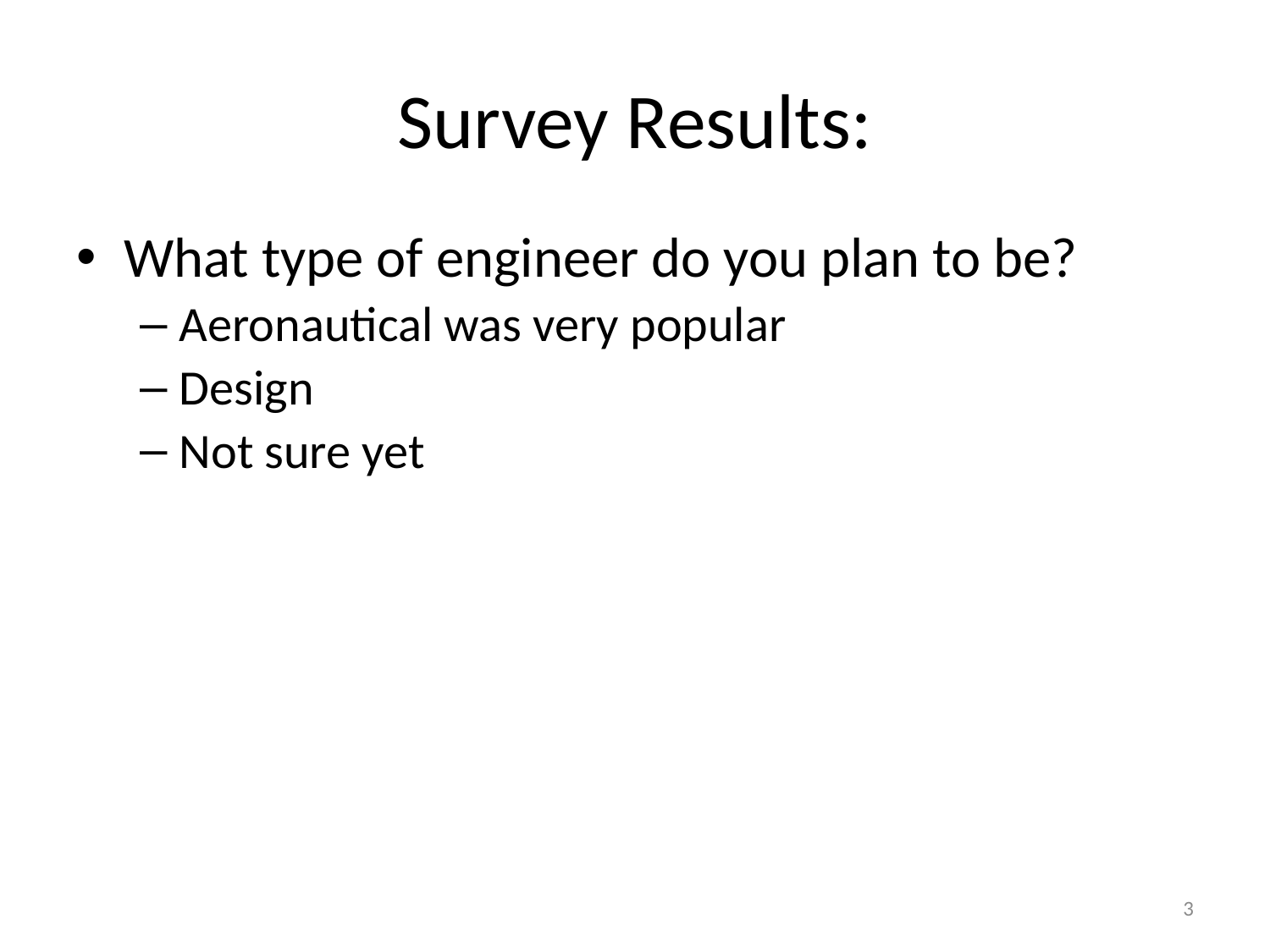

# Survey Results:
What type of engineer do you plan to be?
Aeronautical was very popular
Design
Not sure yet

3